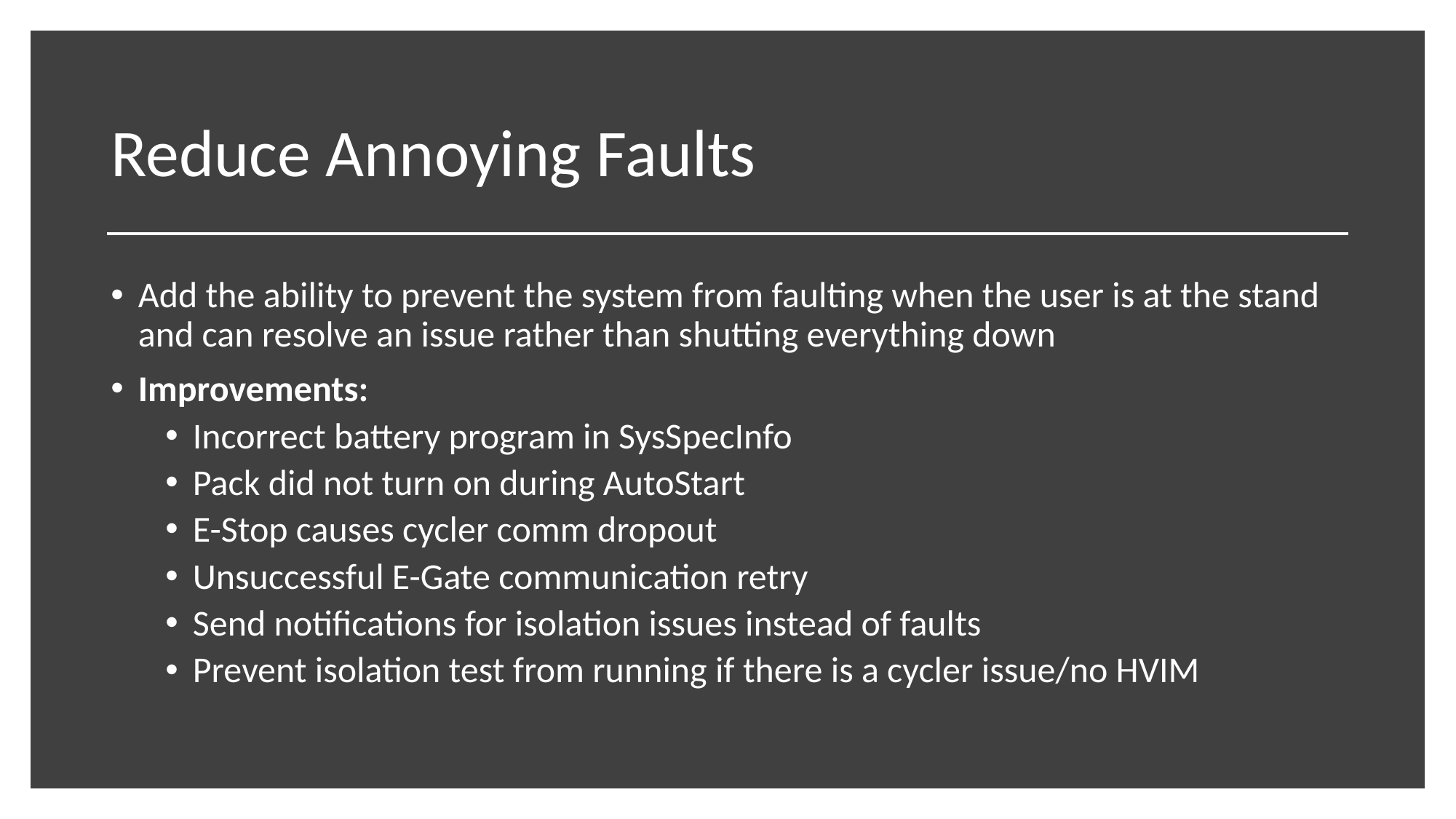

# Reduce Annoying Faults
Add the ability to prevent the system from faulting when the user is at the stand and can resolve an issue rather than shutting everything down
Improvements:
Incorrect battery program in SysSpecInfo
Pack did not turn on during AutoStart
E-Stop causes cycler comm dropout
Unsuccessful E-Gate communication retry
Send notifications for isolation issues instead of faults
Prevent isolation test from running if there is a cycler issue/no HVIM